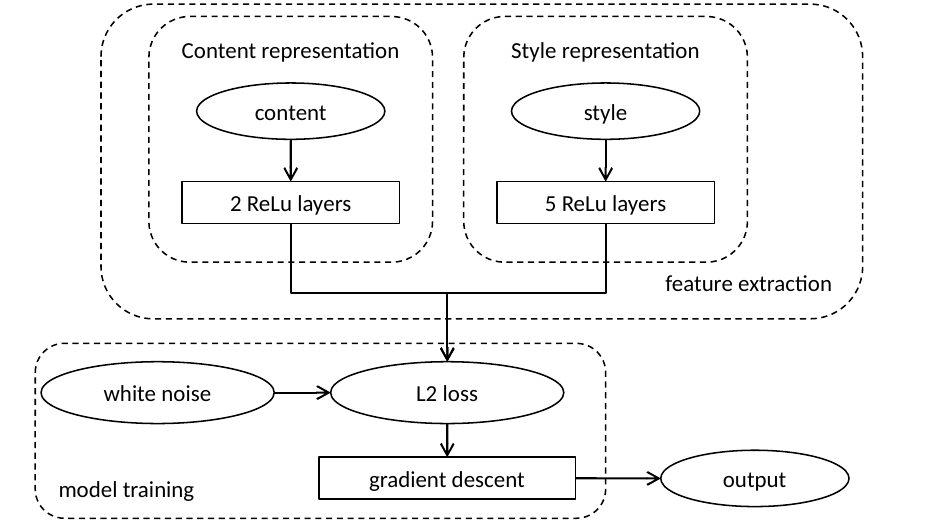

feature extraction
Style representation
Content representation
content
style
2 ReLu layers
5 ReLu layers
model training
white noise
L2 loss
output
gradient descent